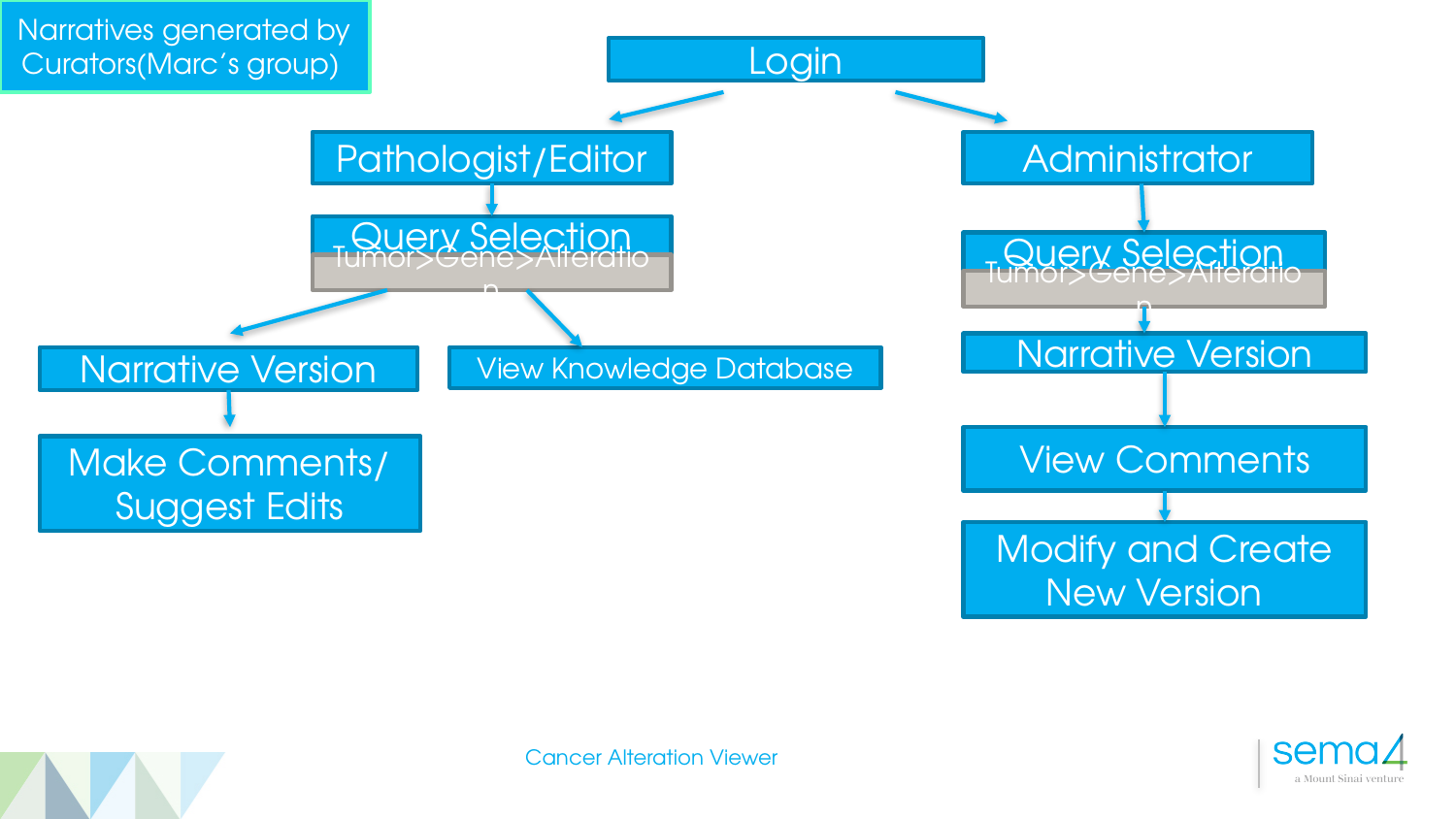

Narratives generated by Curators(Marc’s group)
Login
Pathologist/Editor
Administrator
Query Selection
Query Selection
Tumor>Gene>Alteration
Tumor>Gene>Alteration
Narrative Version
Narrative Version
View Knowledge Database
View Comments
Make Comments/
Suggest Edits
Modify and Create New Version
# Cancer Alteration Viewer